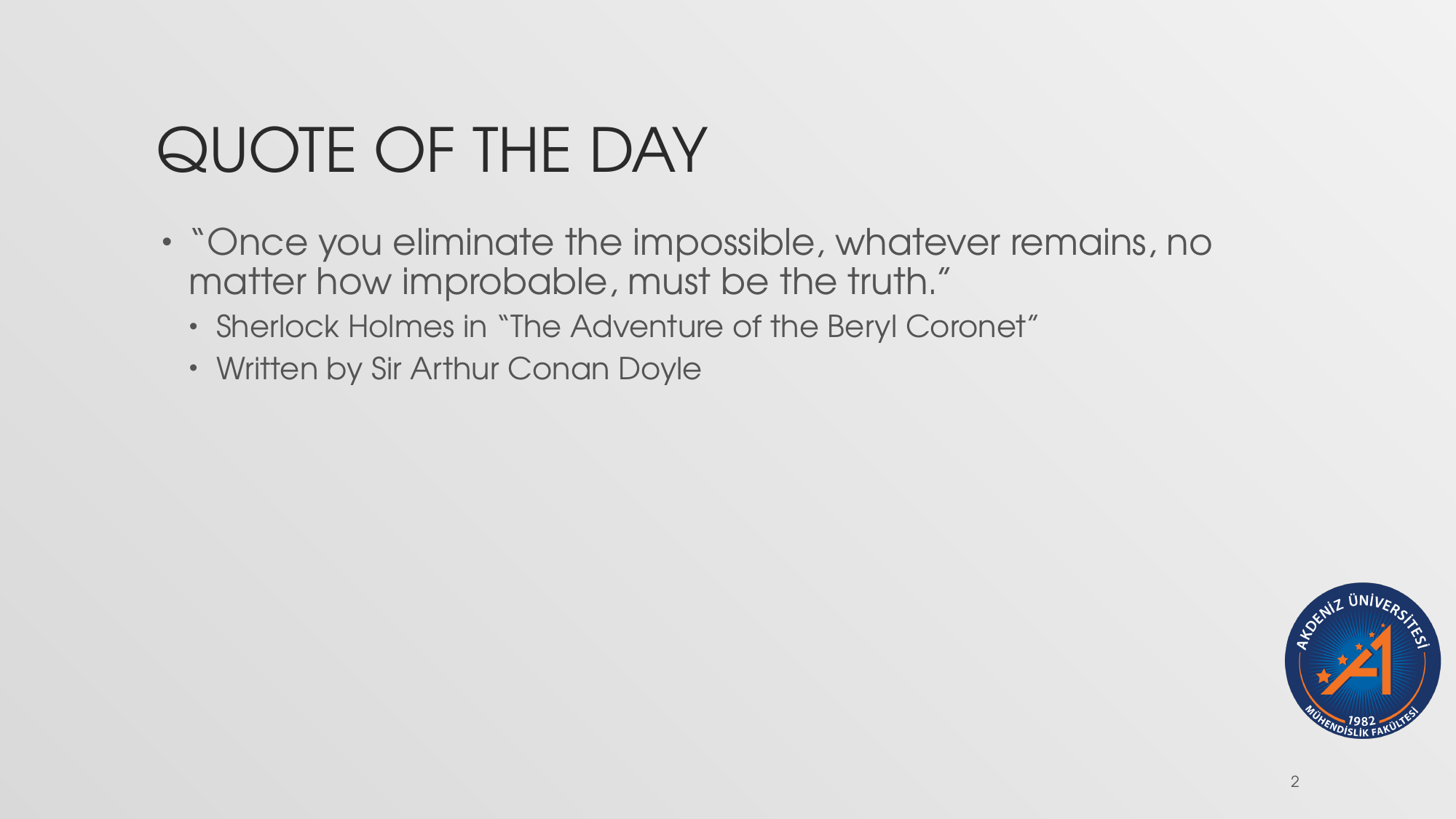

# Quote of the day
“Once you eliminate the impossible, whatever remains, no matter how improbable, must be the truth.”
Sherlock Holmes in “The Adventure of the Beryl Coronet”
Written by Sir Arthur Conan Doyle
2